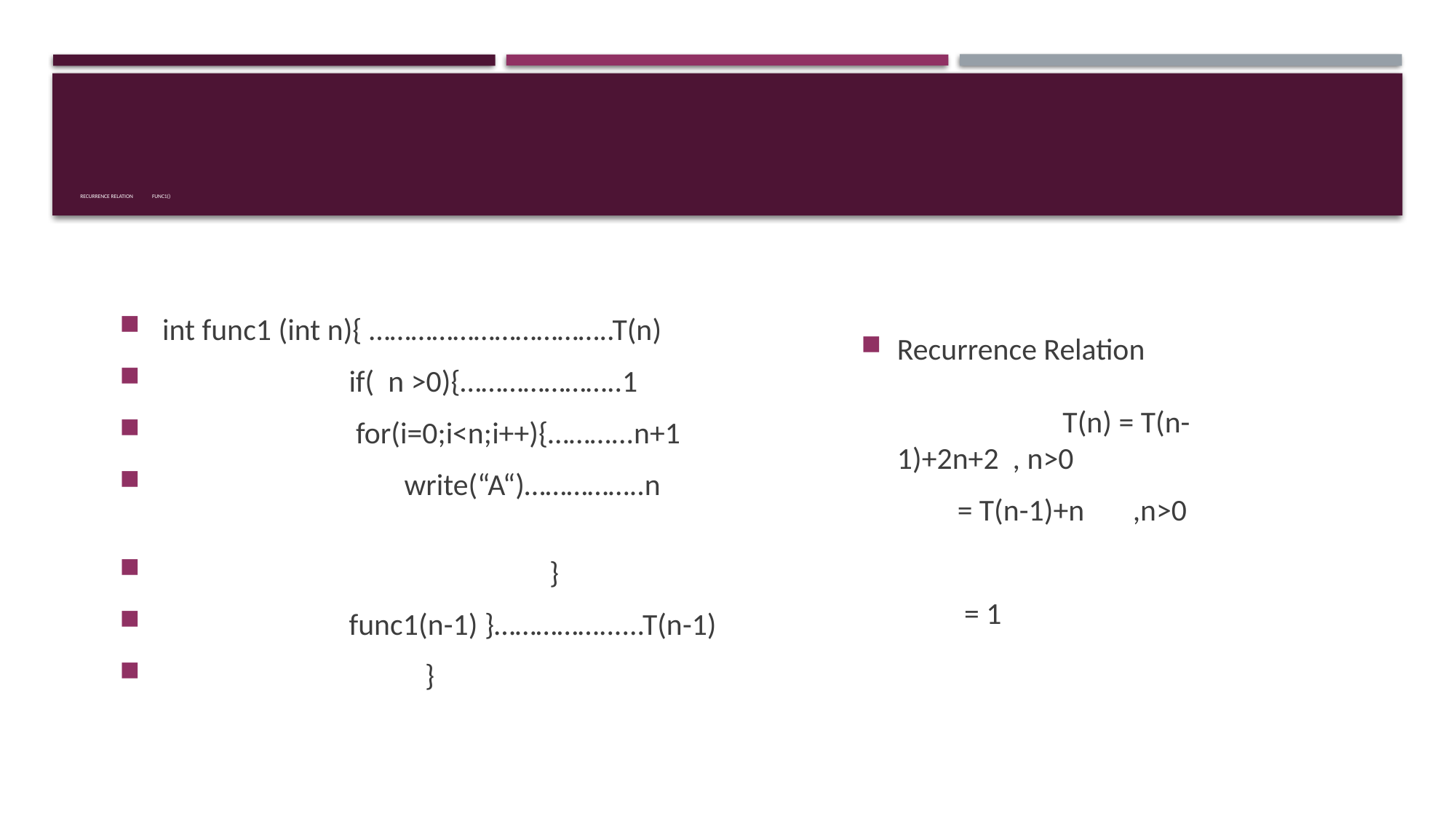

# Recurrence relation               Func1()
Recurrence Relation                                                                                                            T(n) = T(n-1)+2n+2  , n>0
              = T(n-1)+n       ,n>0

               = 1

 int func1 (int n){ ……………………………..T(n)
                            if(  n >0){…………………..1
                             for(i=0;i<n;i++){………...n+1
                                    write(“A“)……………..n
                                                         }
                            func1(n-1) }……………......T(n-1)
                                       }